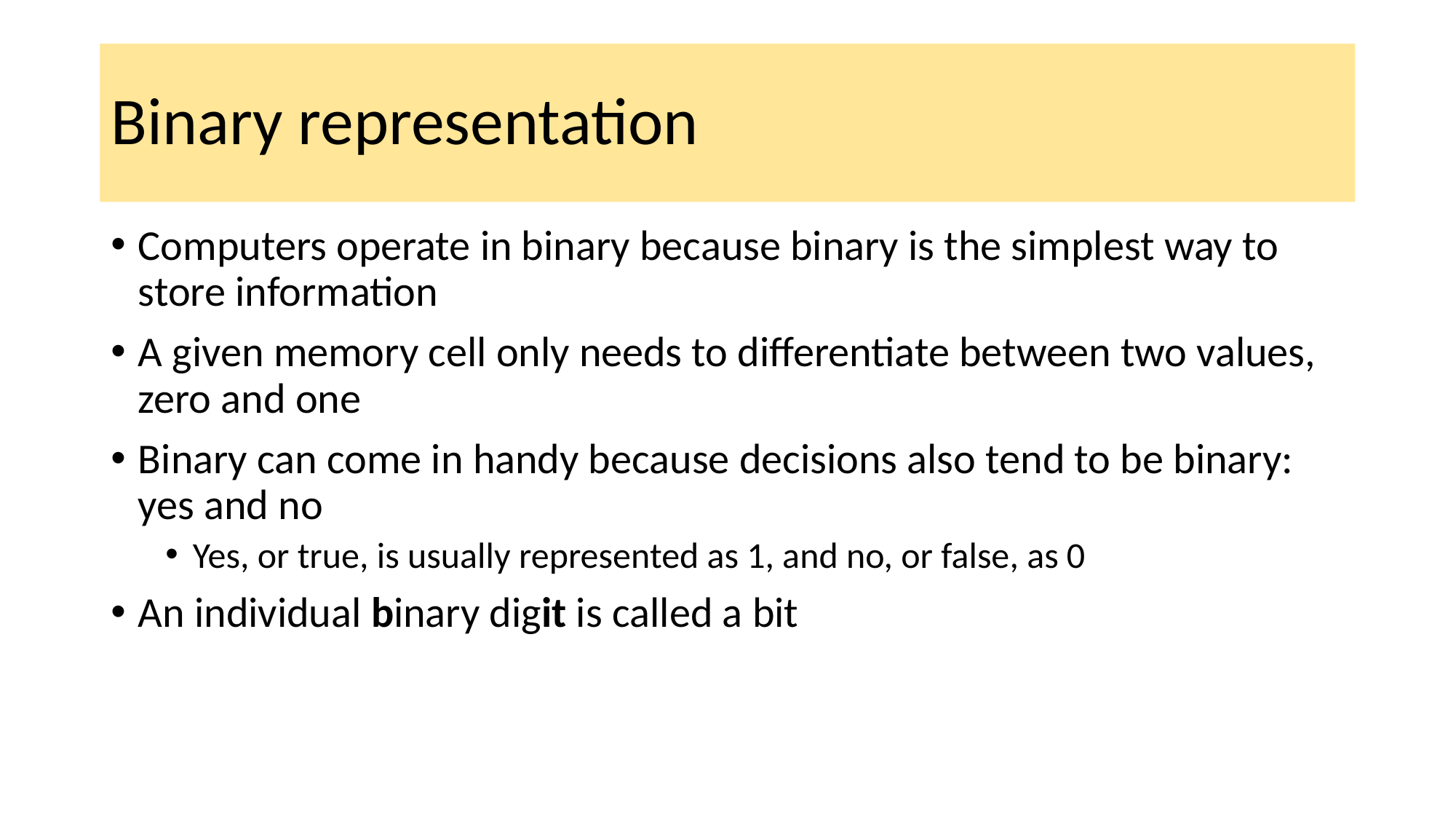

# Binary representation
Computers operate in binary because binary is the simplest way to store information
A given memory cell only needs to differentiate between two values, zero and one
Binary can come in handy because decisions also tend to be binary: yes and no
Yes, or true, is usually represented as 1, and no, or false, as 0
An individual binary digit is called a bit